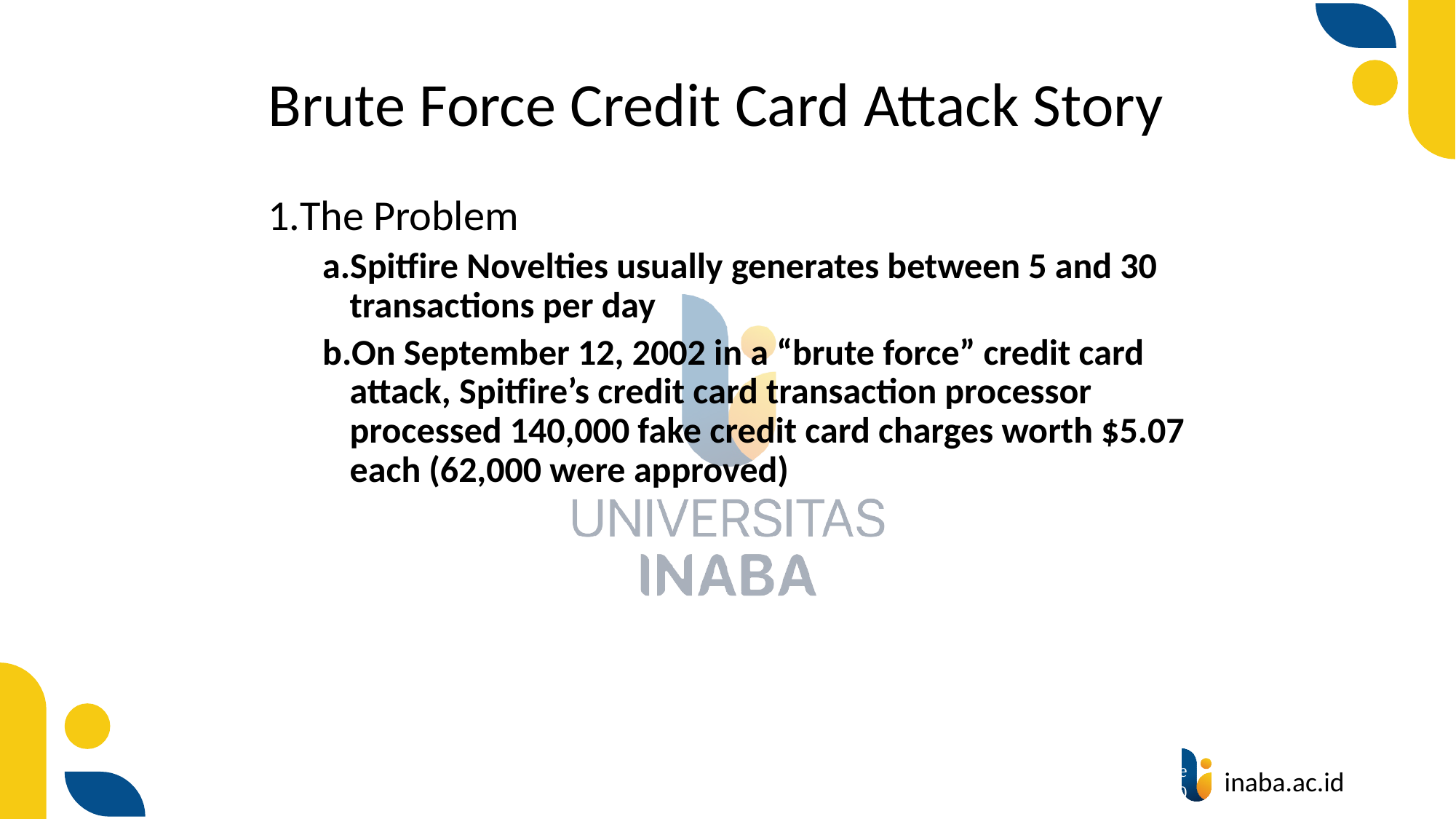

# Brute Force Credit Card Attack Story
The Problem
Spitfire Novelties usually generates between 5 and 30 transactions per day
On September 12, 2002 in a “brute force” credit card attack, Spitfire’s credit card transaction processor processed 140,000 fake credit card charges worth $5.07 each (62,000 were approved)
4
© Prentice Hall 2020